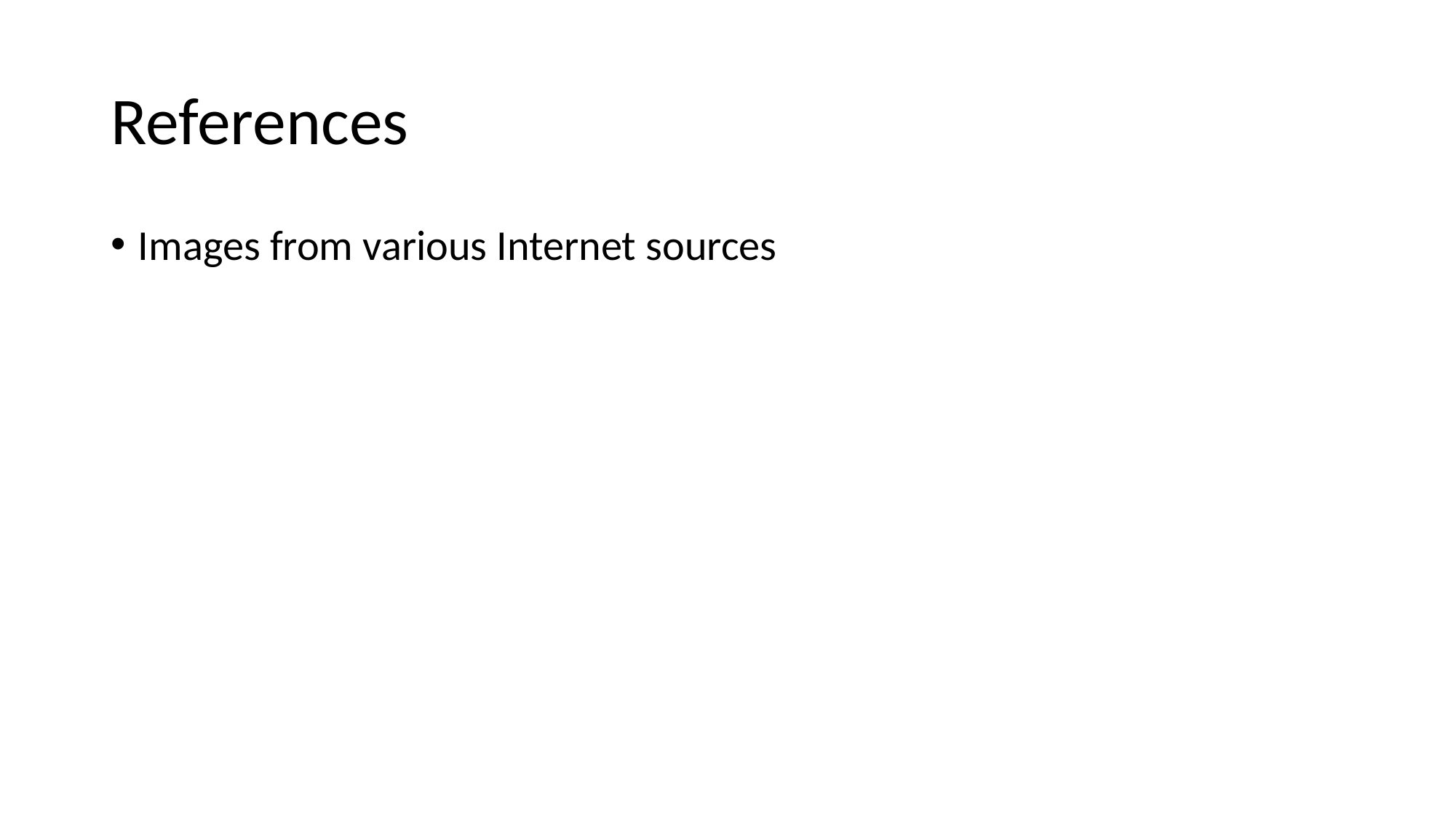

# References
Images from various Internet sources